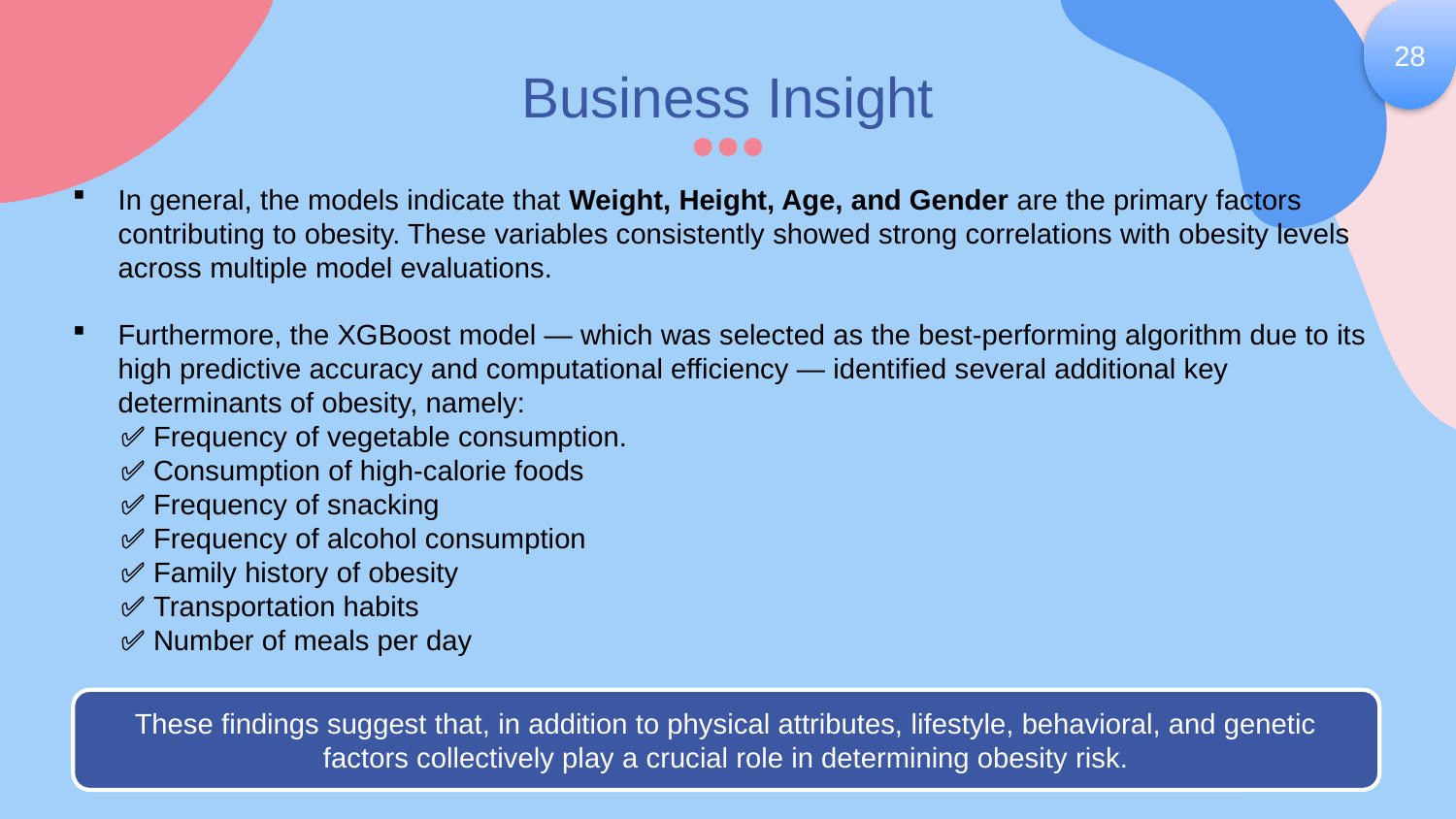

28
# Business Insight
In general, the models indicate that Weight, Height, Age, and Gender are the primary factors contributing to obesity. These variables consistently showed strong correlations with obesity levels across multiple model evaluations.

Furthermore, the XGBoost model — which was selected as the best-performing algorithm due to its high predictive accuracy and computational efficiency — identified several additional key determinants of obesity, namely:
      ✅ Frequency of vegetable consumption.
      ✅ Consumption of high-calorie foods
      ✅ Frequency of snacking
      ✅ Frequency of alcohol consumption
      ✅ Family history of obesity
      ✅ Transportation habits
      ✅ Number of meals per day
These findings suggest that, in addition to physical attributes, lifestyle, behavioral, and genetic factors collectively play a crucial role in determining obesity risk.